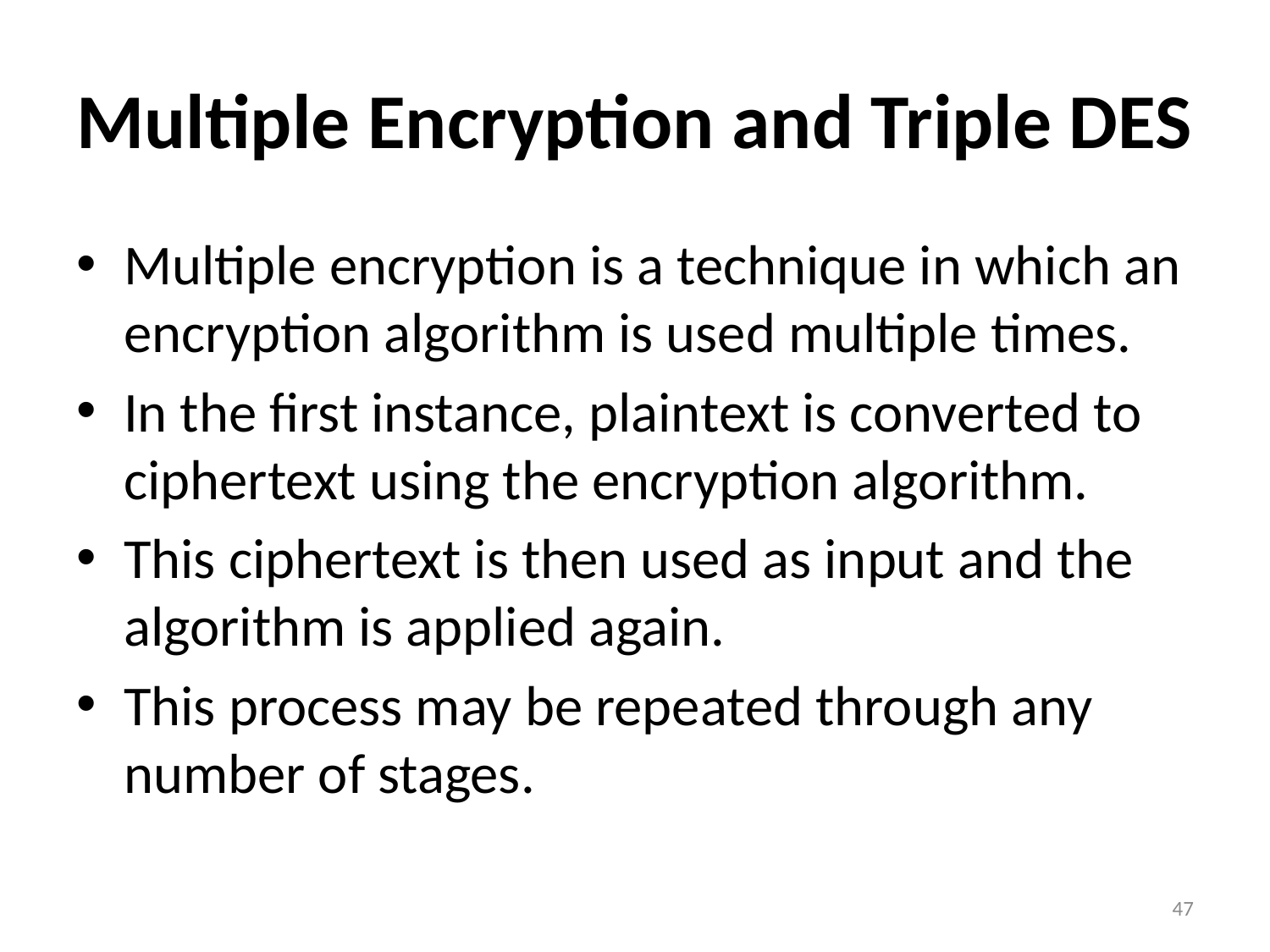

# Multiple Encryption and Triple DES
Multiple encryption is a technique in which an encryption algorithm is used multiple times.
In the first instance, plaintext is converted to ciphertext using the encryption algorithm.
This ciphertext is then used as input and the algorithm is applied again.
This process may be repeated through any number of stages.
47